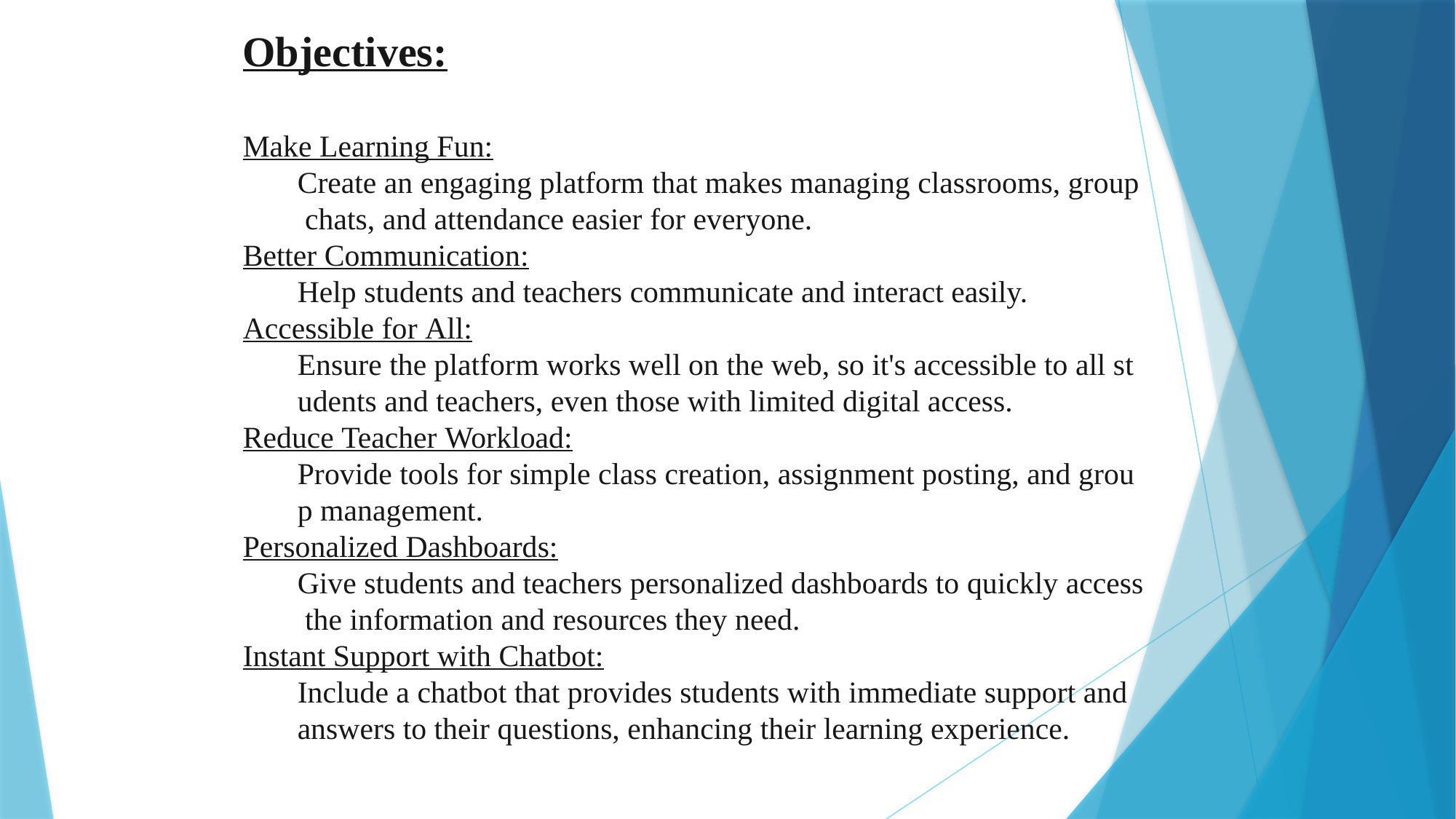

Objectives:

Make Learning Fun:
Create an engaging platform that makes managing classrooms, group chats, and attendance easier for everyone.
Better Communication:
Help students and teachers communicate and interact easily.
Accessible for All:
Ensure the platform works well on the web, so it's accessible to all students and teachers, even those with limited digital access.
Reduce Teacher Workload:
Provide tools for simple class creation, assignment posting, and group management.
Personalized Dashboards:
Give students and teachers personalized dashboards to quickly access the information and resources they need.
Instant Support with Chatbot:
Include a chatbot that provides students with immediate support and answers to their questions, enhancing their learning experience.